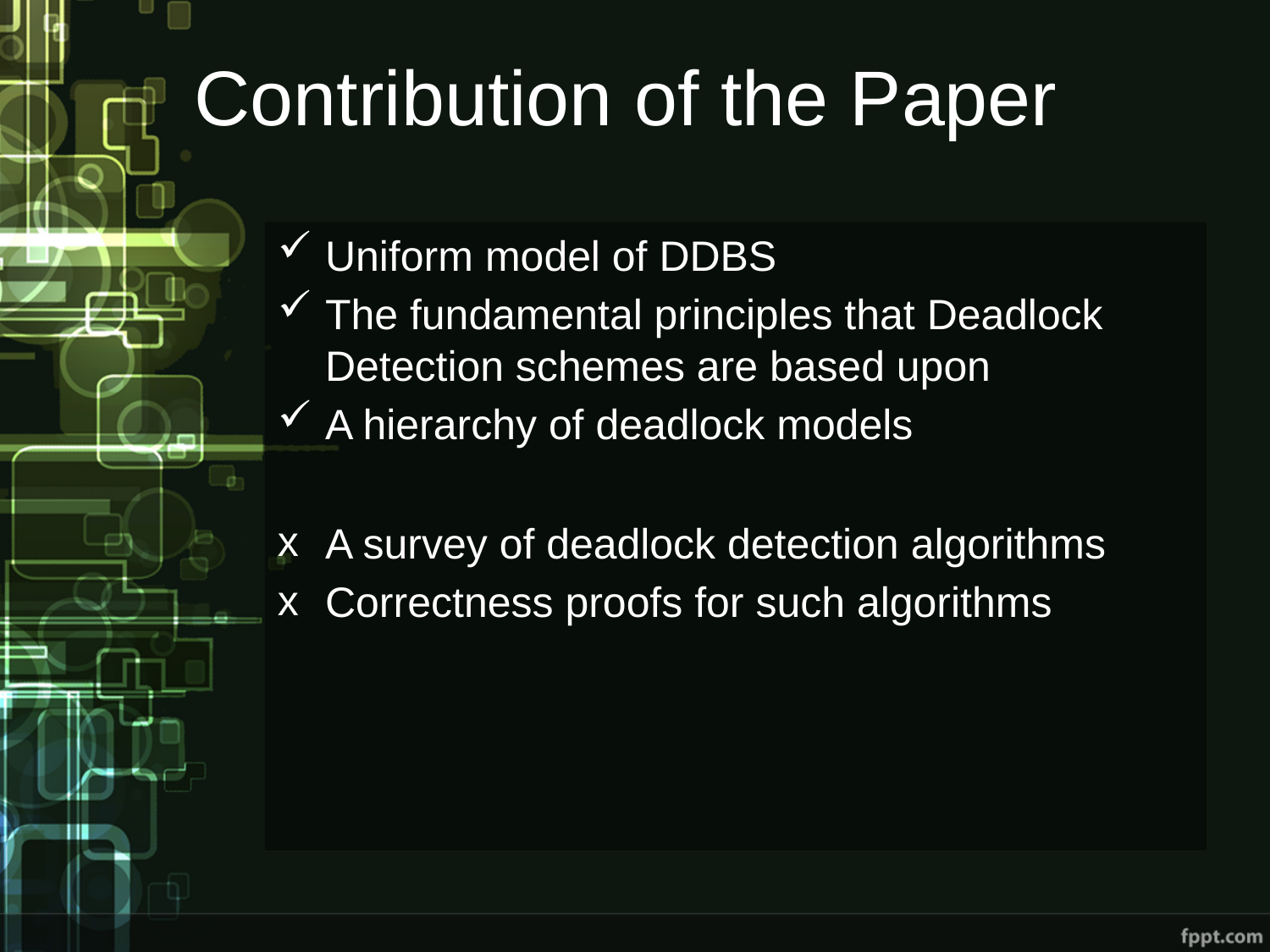

# Contribution of the Paper
Uniform model of DDBS
The fundamental principles that Deadlock Detection schemes are based upon
A hierarchy of deadlock models

A survey of deadlock detection algorithms
Correctness proofs for such algorithms